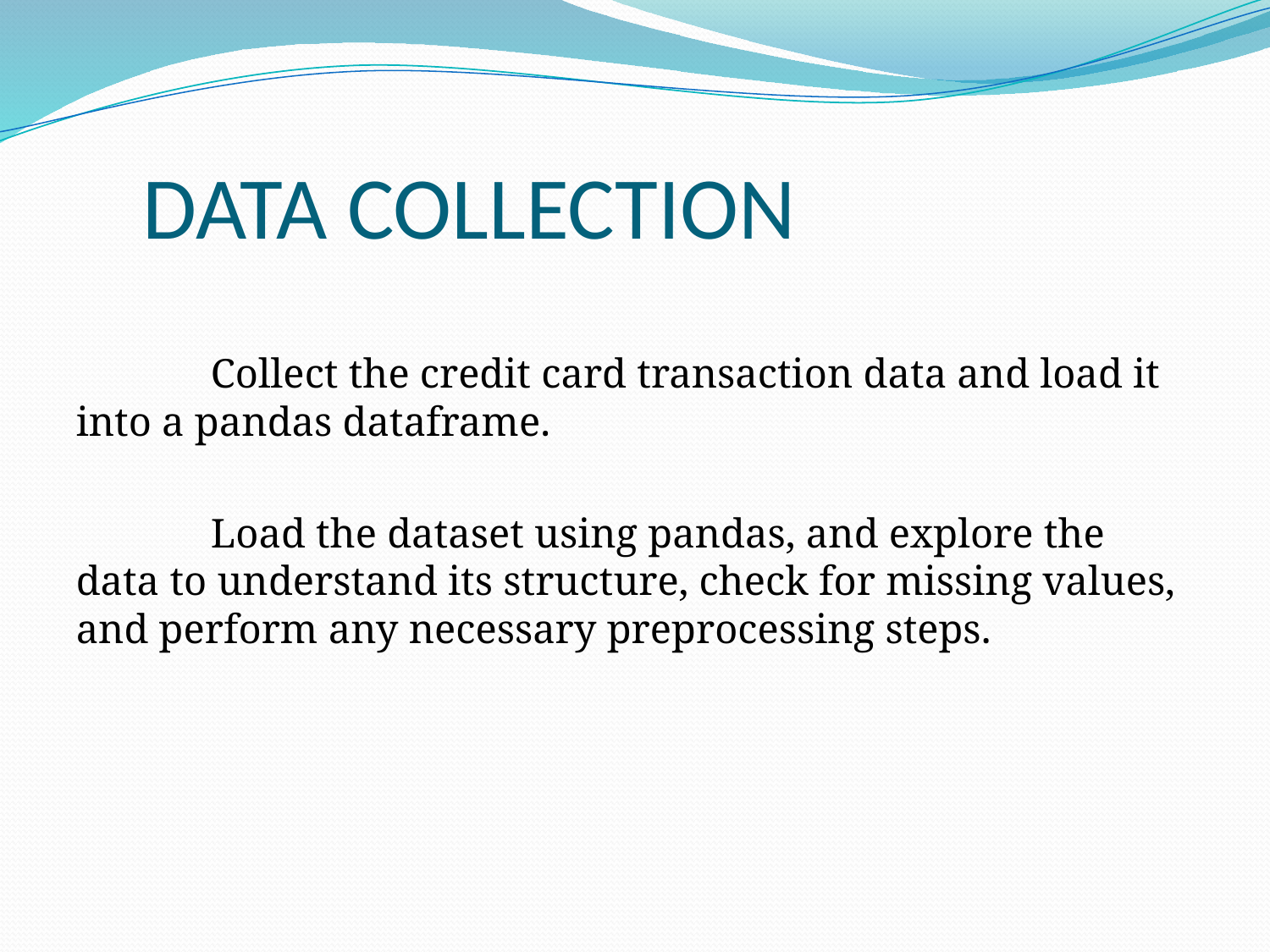

# DATA COLLECTION

             Collect the credit card transaction data and load it  into a pandas dataframe.

             Load the dataset using pandas, and explore the data to understand its structure, check for missing values, and perform any necessary preprocessing steps.